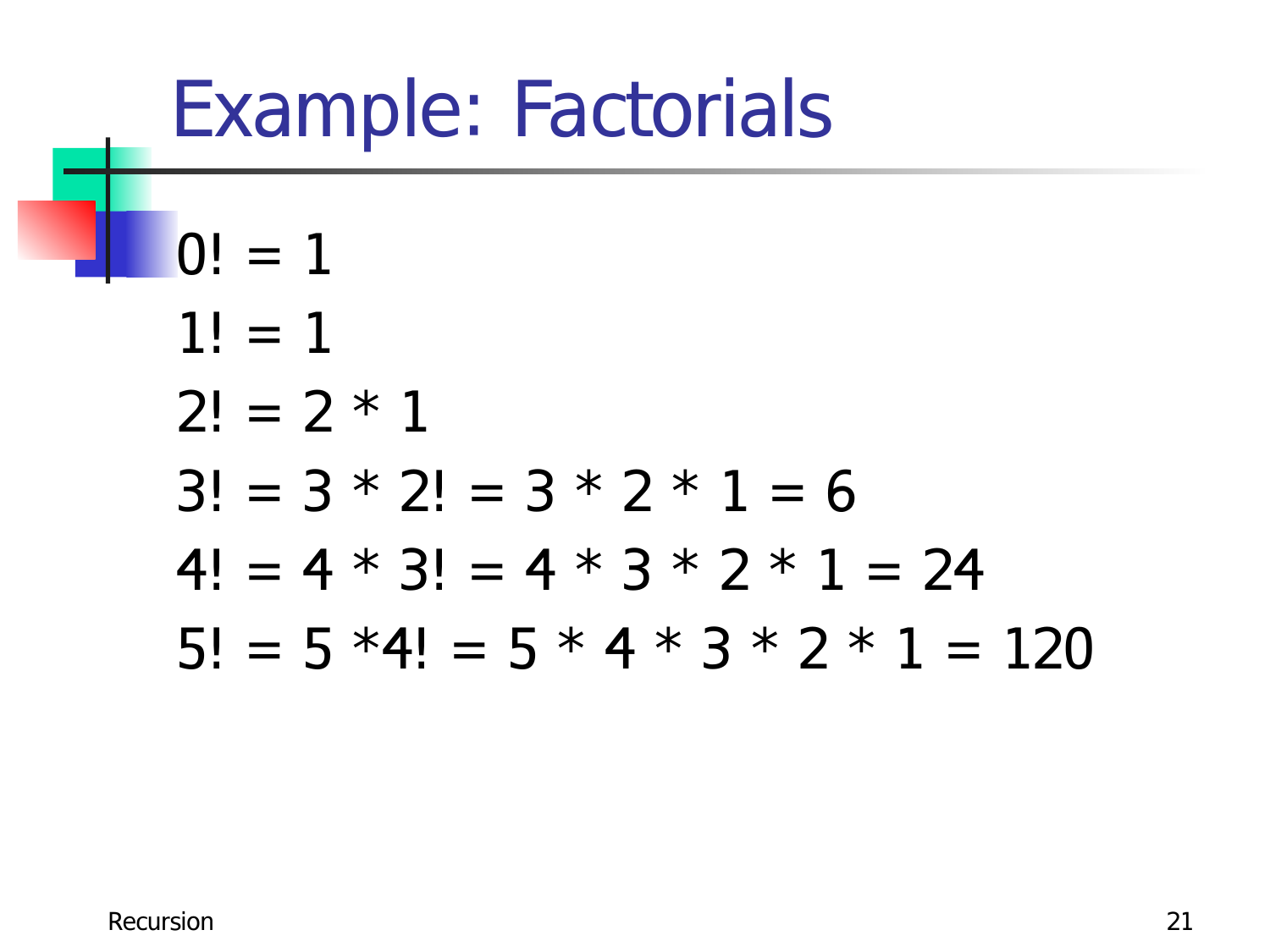

# Example: Factorials
0! = 1
1! = 1
2! = 2 * 1
3! = 3 * 2! = 3 * 2 * 1 = 6
4! = 4 * 3! = 4 * 3 * 2 * 1 = 24
5! = 5 *4! = 5 * 4 * 3 * 2 * 1 = 120
Recursion
21